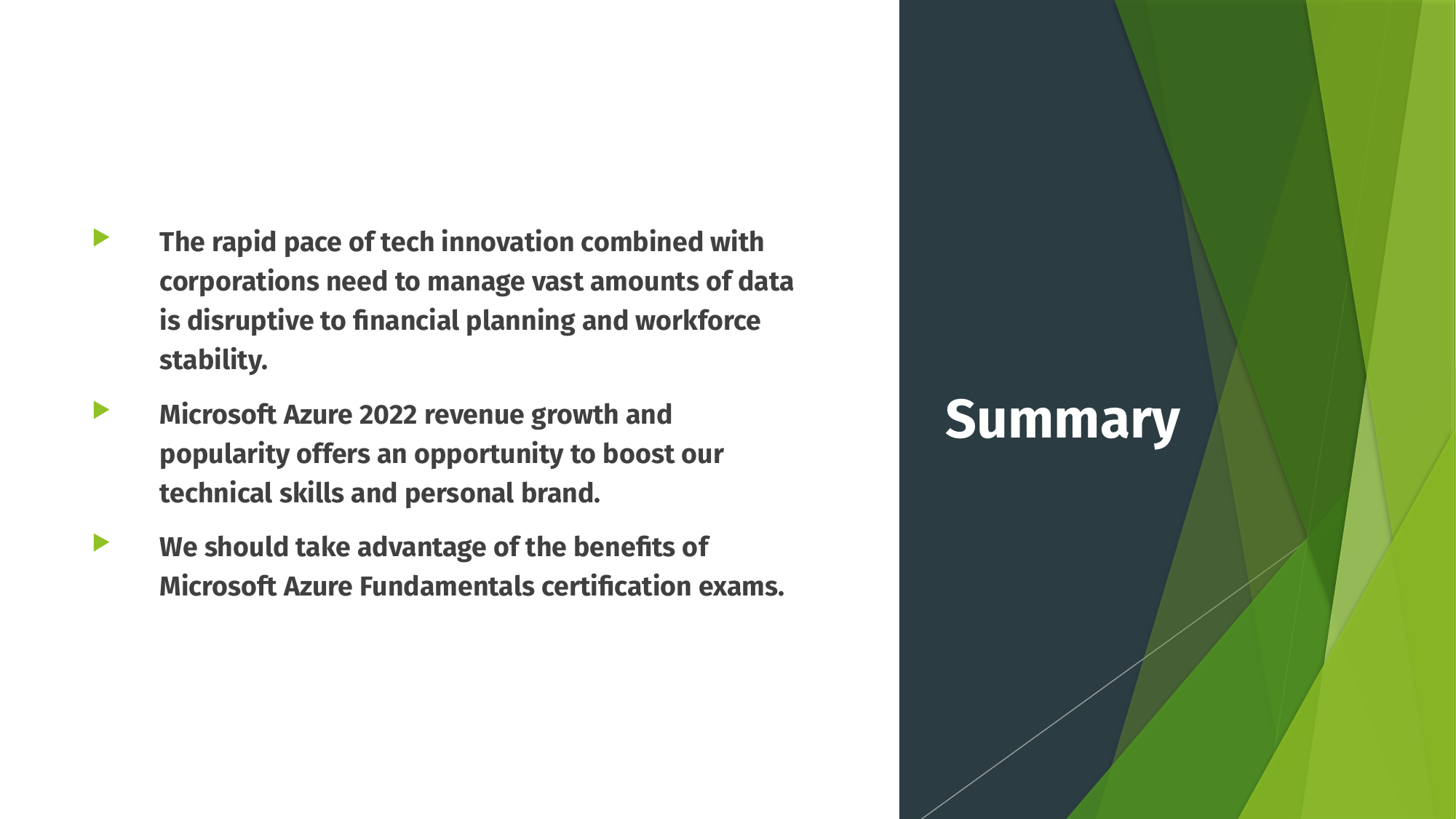

The rapid pace of tech innovation combined with corporations need to manage vast amounts of data is disruptive to financial planning and workforce stability.
Microsoft Azure 2022 revenue growth and popularity offers an opportunity to boost our technical skills and personal brand.
We should take advantage of the benefits of Microsoft Azure Fundamentals certification exams.
# Summary